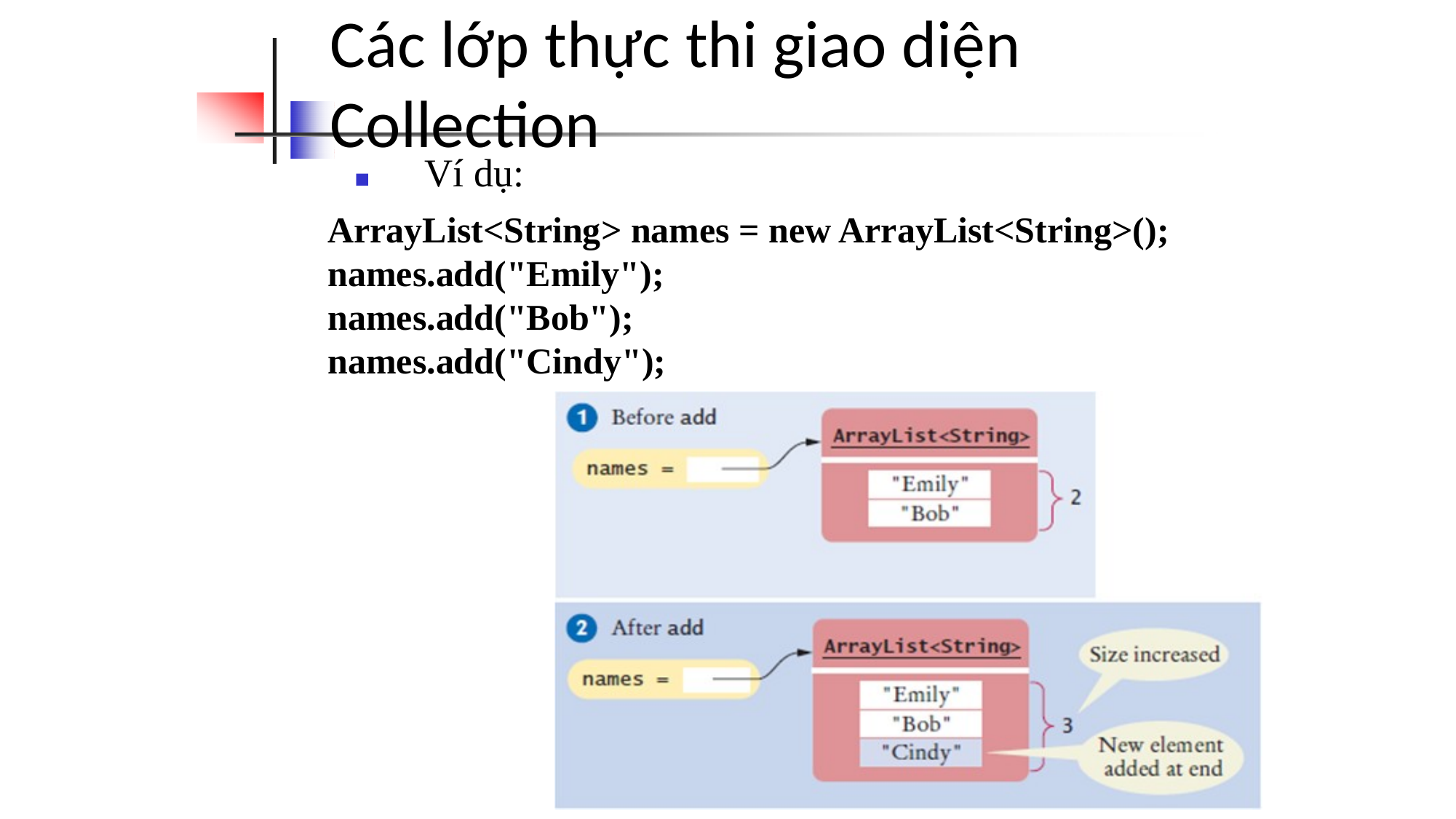

# Các lớp thực thi giao diện Collection

◼	Ví dụ:
ArrayList<String> names = new ArrayList<String>();  names.add("Emily");
names.add("Bob");
names.add("Cindy");

170